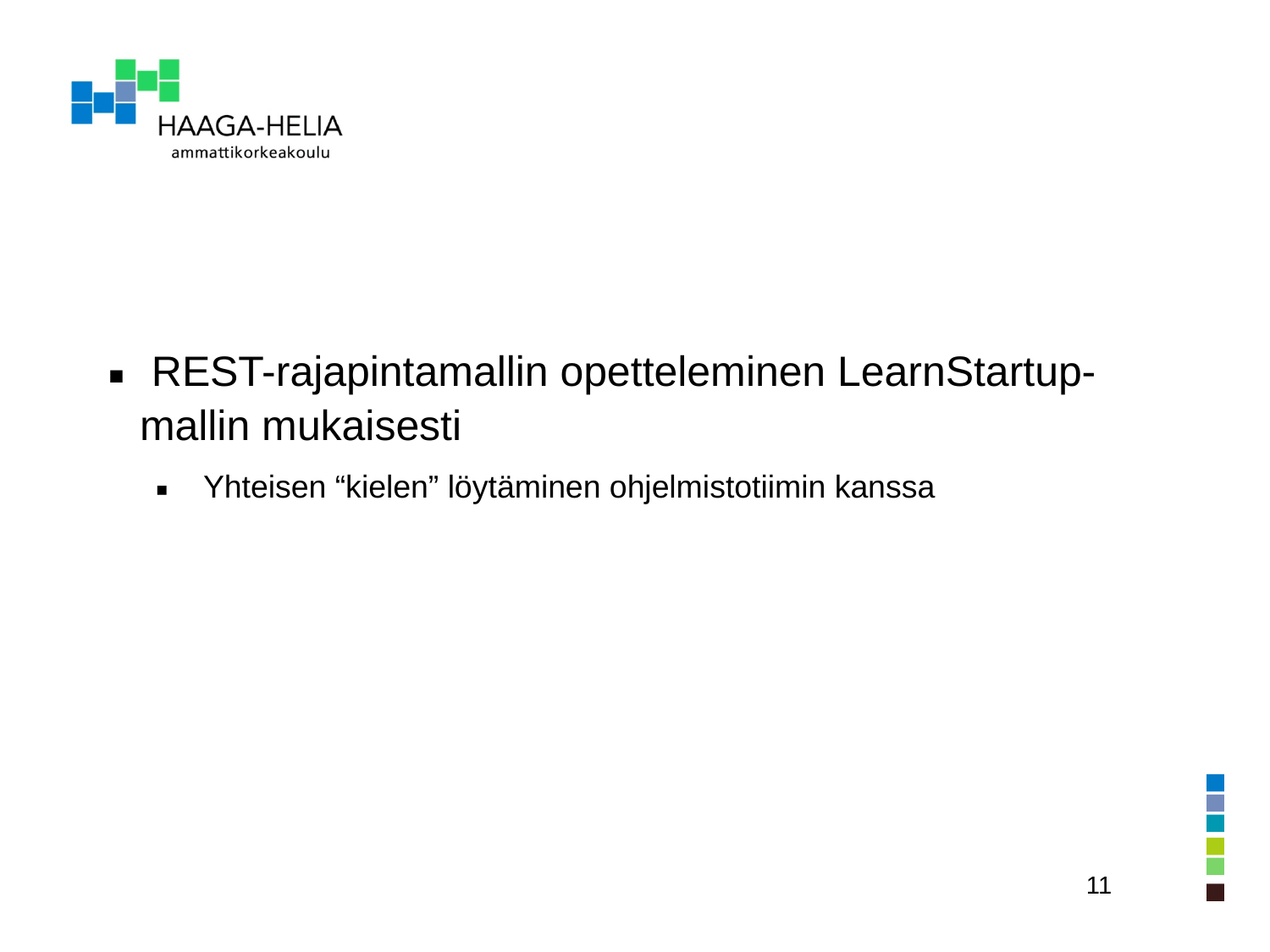

#
 REST-rajapintamallin opetteleminen LearnStartup-mallin mukaisesti
Yhteisen “kielen” löytäminen ohjelmistotiimin kanssa

11